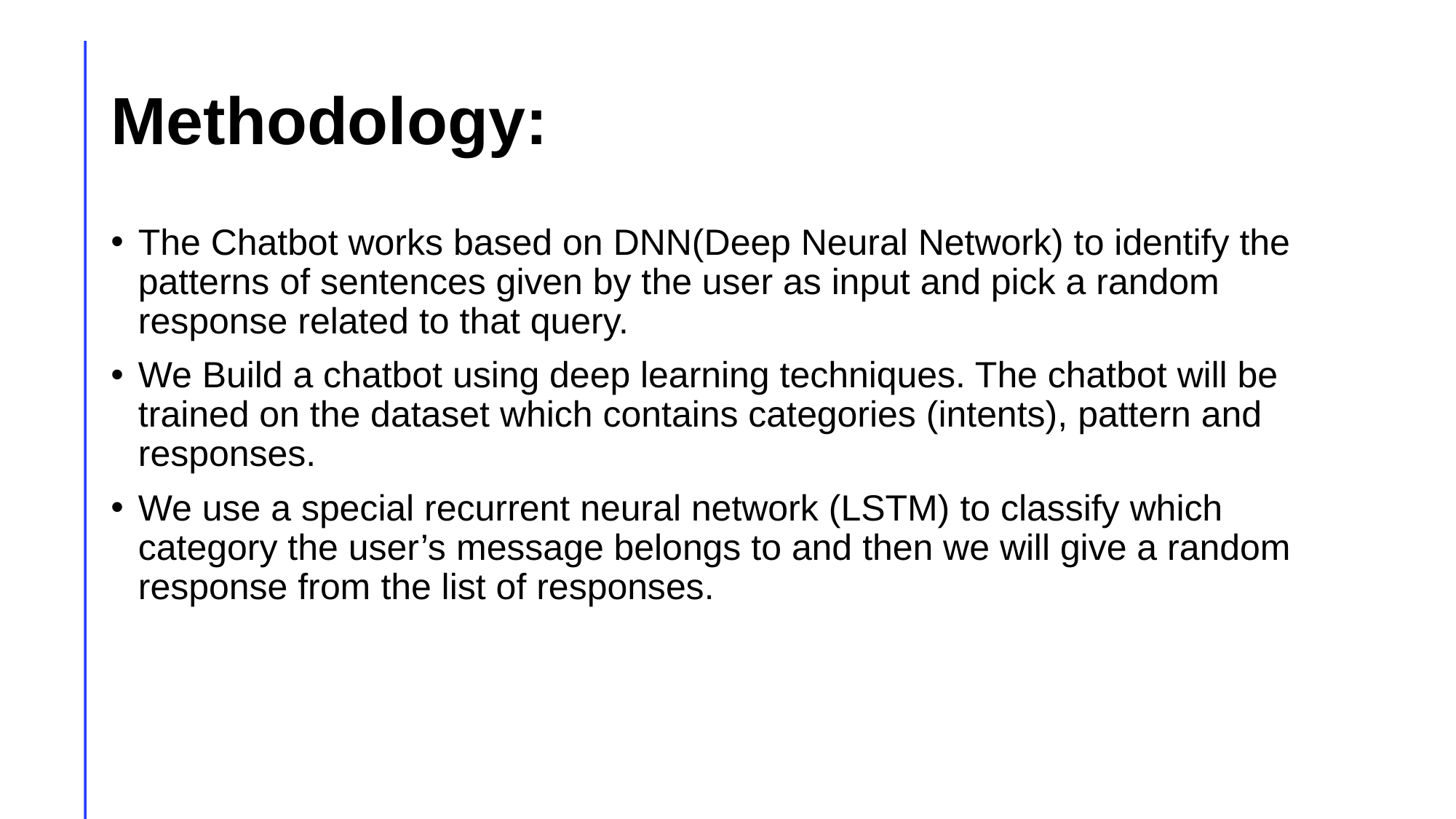

# Methodology:
The Chatbot works based on DNN(Deep Neural Network) to identify the patterns of sentences given by the user as input and pick a random response related to that query.
We Build a chatbot using deep learning techniques. The chatbot will be trained on the dataset which contains categories (intents), pattern and responses.
We use a special recurrent neural network (LSTM) to classify which category the user’s message belongs to and then we will give a random response from the list of responses.